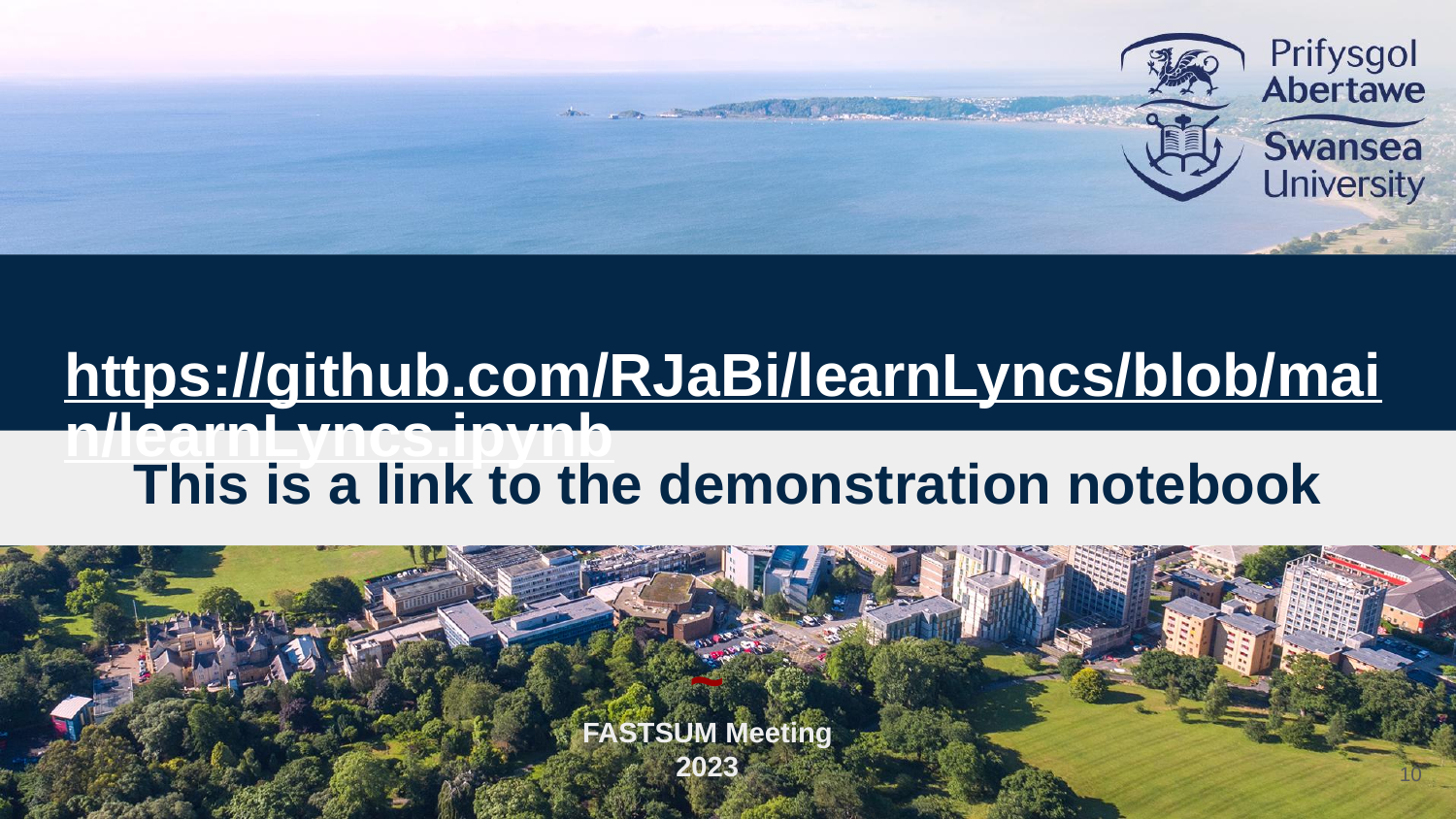

# https://github.com/RJaBi/learnLyncs/blob/main/learnLyncs.ipynb
This is a link to the demonstration notebook
10